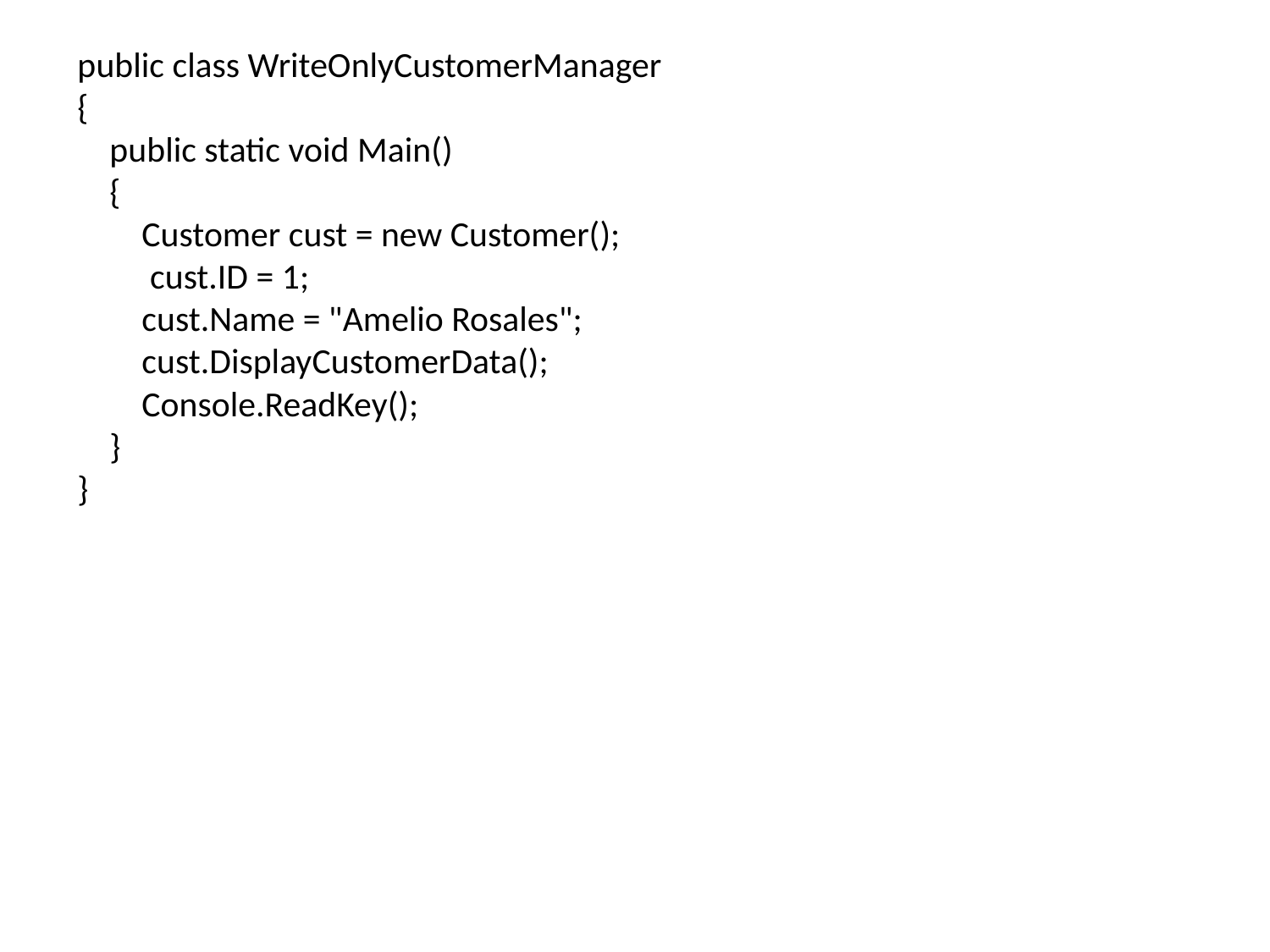

public class WriteOnlyCustomerManager
{
    public static void Main()
    {
        Customer cust = new Customer();
         cust.ID = 1;
        cust.Name = "Amelio Rosales";
        cust.DisplayCustomerData();
        Console.ReadKey();
    }
}